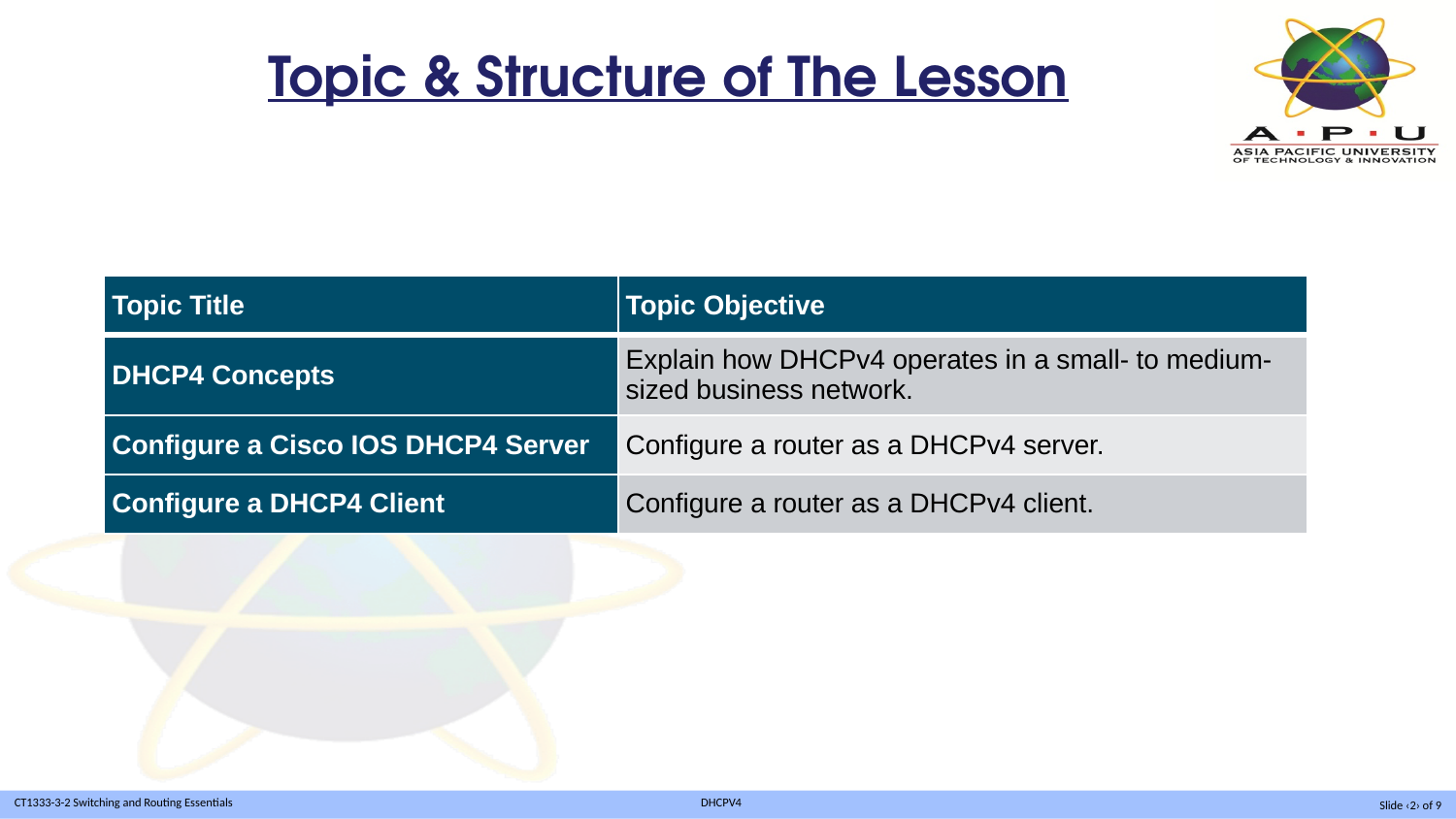

# Topic & Structure of The Lesson
| Topic Title | Topic Objective |
| --- | --- |
| DHCP4 Concepts | Explain how DHCPv4 operates in a small- to medium-sized business network. |
| Configure a Cisco IOS DHCP4 Server | Configure a router as a DHCPv4 server. |
| Configure a DHCP4 Client | Configure a router as a DHCPv4 client. |
Slide ‹2› of 9